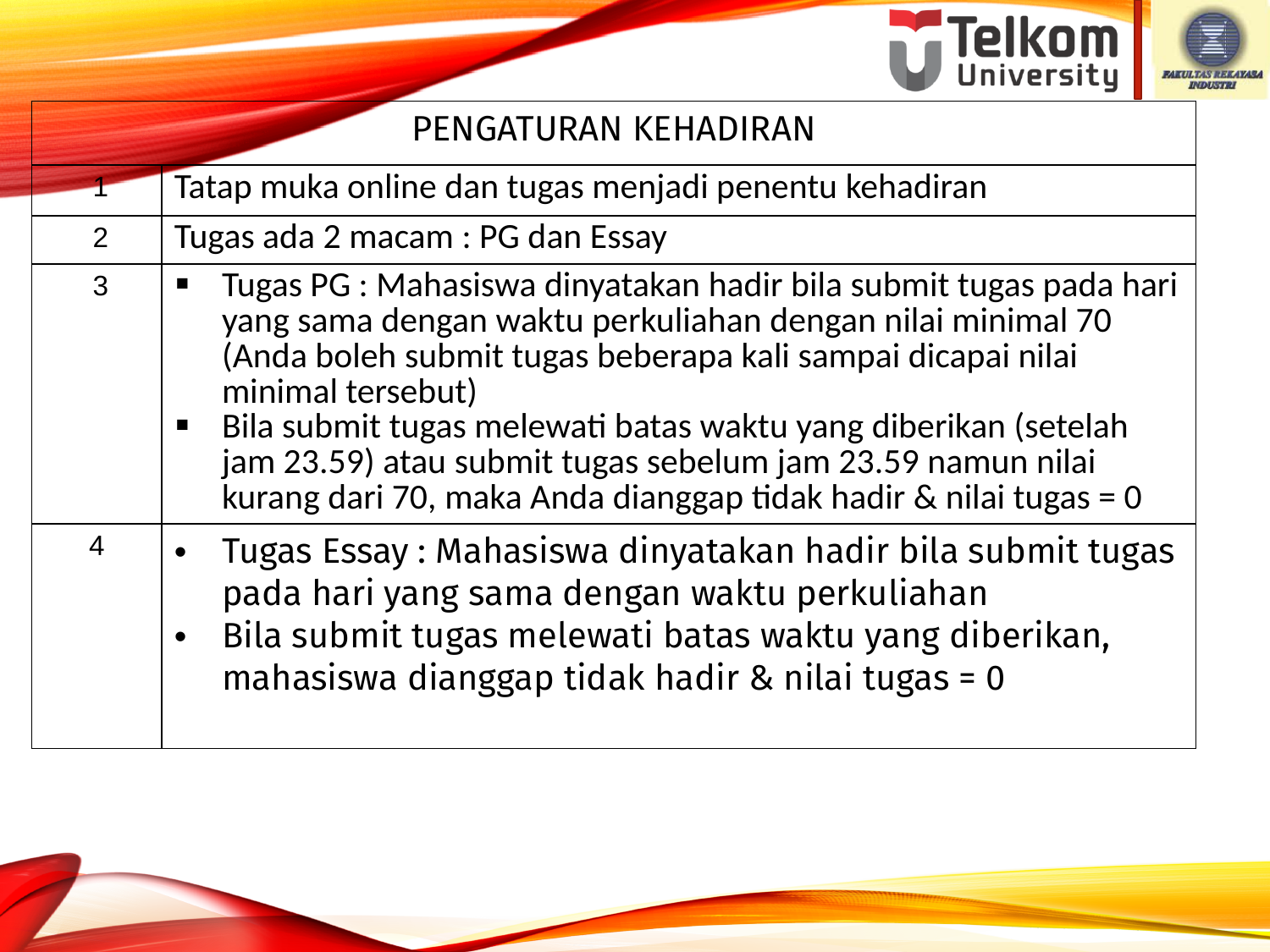

| PENGATURAN KEHADIRAN |  |
| --- | --- |
| 1 | Tatap muka online dan tugas menjadi penentu kehadiran |
| 2 | Tugas ada 2 macam : PG dan Essay |
| 3 | Tugas PG : Mahasiswa dinyatakan hadir bila submit tugas pada hari yang sama dengan waktu perkuliahan dengan nilai minimal 70 (Anda boleh submit tugas beberapa kali sampai dicapai nilai minimal tersebut) Bila submit tugas melewati batas waktu yang diberikan (setelah jam 23.59) atau submit tugas sebelum jam 23.59 namun nilai kurang dari 70, maka Anda dianggap tidak hadir & nilai tugas = 0 |
| 4 | Tugas Essay : Mahasiswa dinyatakan hadir bila submit tugas pada hari yang sama dengan waktu perkuliahan Bila submit tugas melewati batas waktu yang diberikan, mahasiswa dianggap tidak hadir & nilai tugas = 0 |